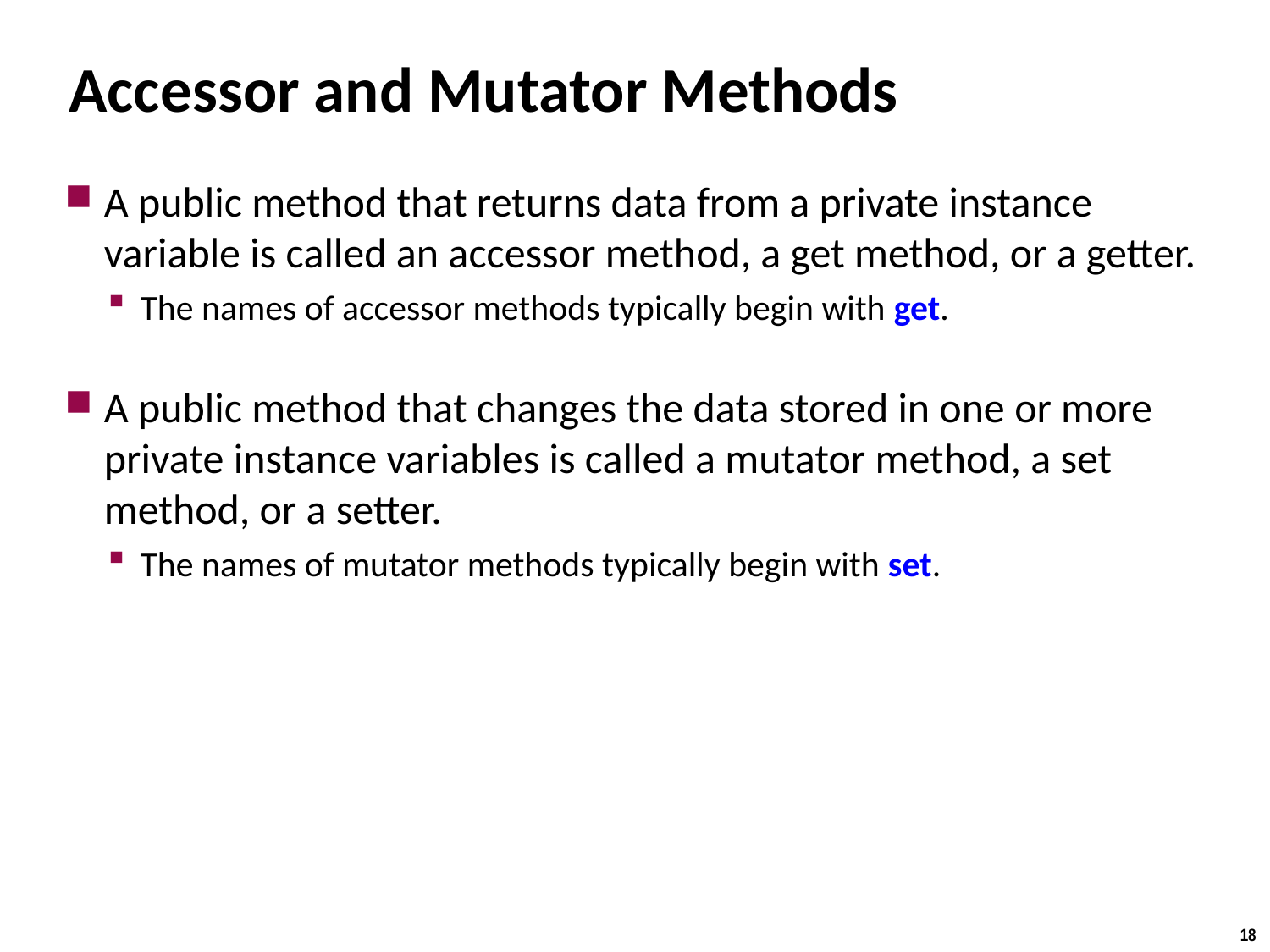

# Accessor and Mutator Methods
A public method that returns data from a private instance variable is called an accessor method, a get method, or a getter.
The names of accessor methods typically begin with get.
A public method that changes the data stored in one or more private instance variables is called a mutator method, a set method, or a setter.
The names of mutator methods typically begin with set.